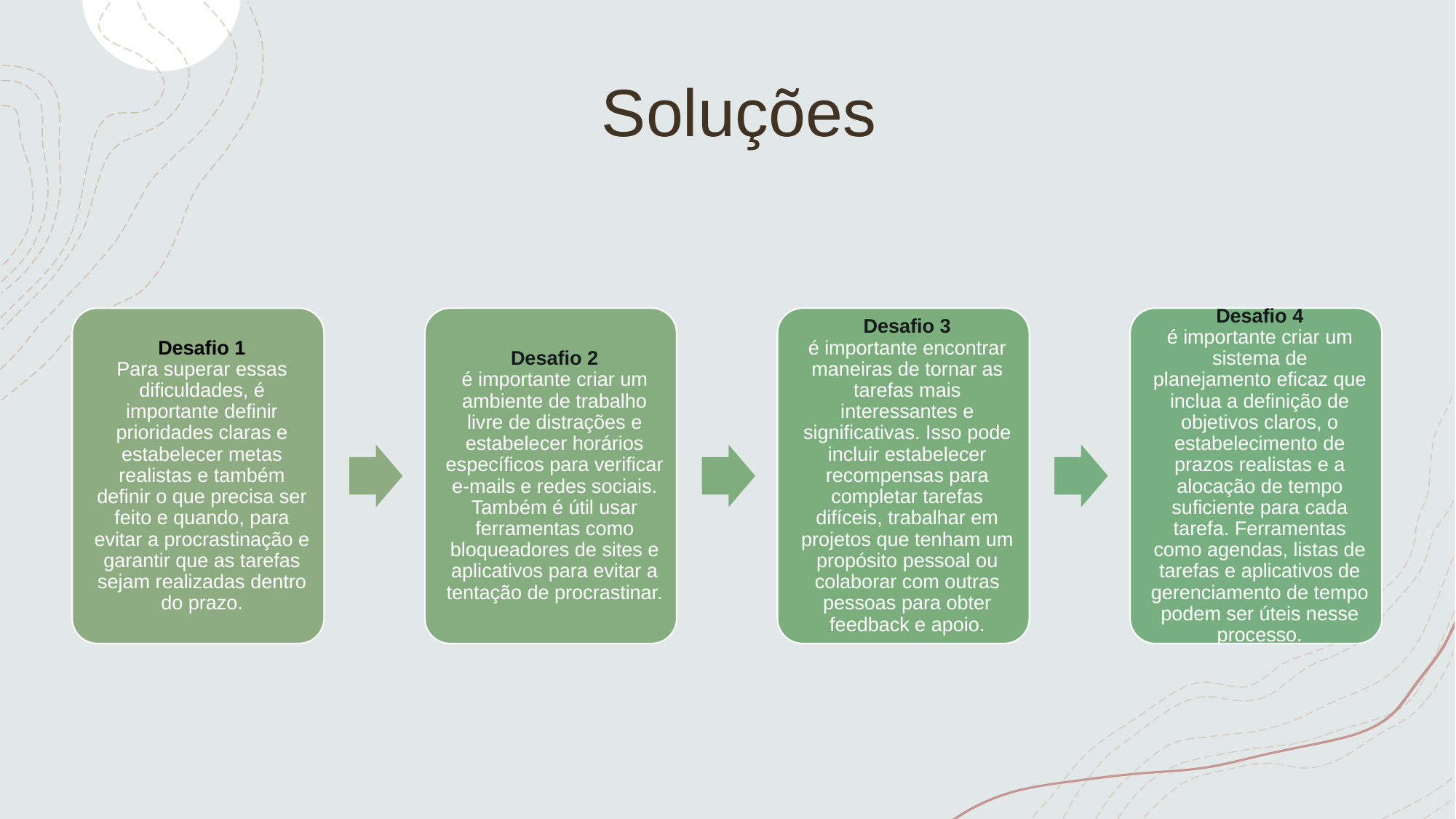

# Soluções
Desafio 1
Para superar essas dificuldades, é importante definir prioridades claras e estabelecer metas realistas e também definir o que precisa ser feito e quando, para evitar a procrastinação e garantir que as tarefas sejam realizadas dentro do prazo.

Desafio 2
é importante criar um ambiente de trabalho livre de distrações e estabelecer horários específicos para verificar e-mails e redes sociais. Também é útil usar ferramentas como bloqueadores de sites e aplicativos para evitar a tentação de procrastinar.

Desafio 3
é importante encontrar maneiras de tornar as tarefas mais interessantes e significativas. Isso pode incluir estabelecer recompensas para completar tarefas difíceis, trabalhar em projetos que tenham um propósito pessoal ou colaborar com outras pessoas para obter feedback e apoio.

Desafio 4
é importante criar um sistema de planejamento eficaz que inclua a definição de objetivos claros, o estabelecimento de prazos realistas e a alocação de tempo suficiente para cada tarefa. Ferramentas como agendas, listas de tarefas e aplicativos de gerenciamento de tempo podem ser úteis nesse processo.